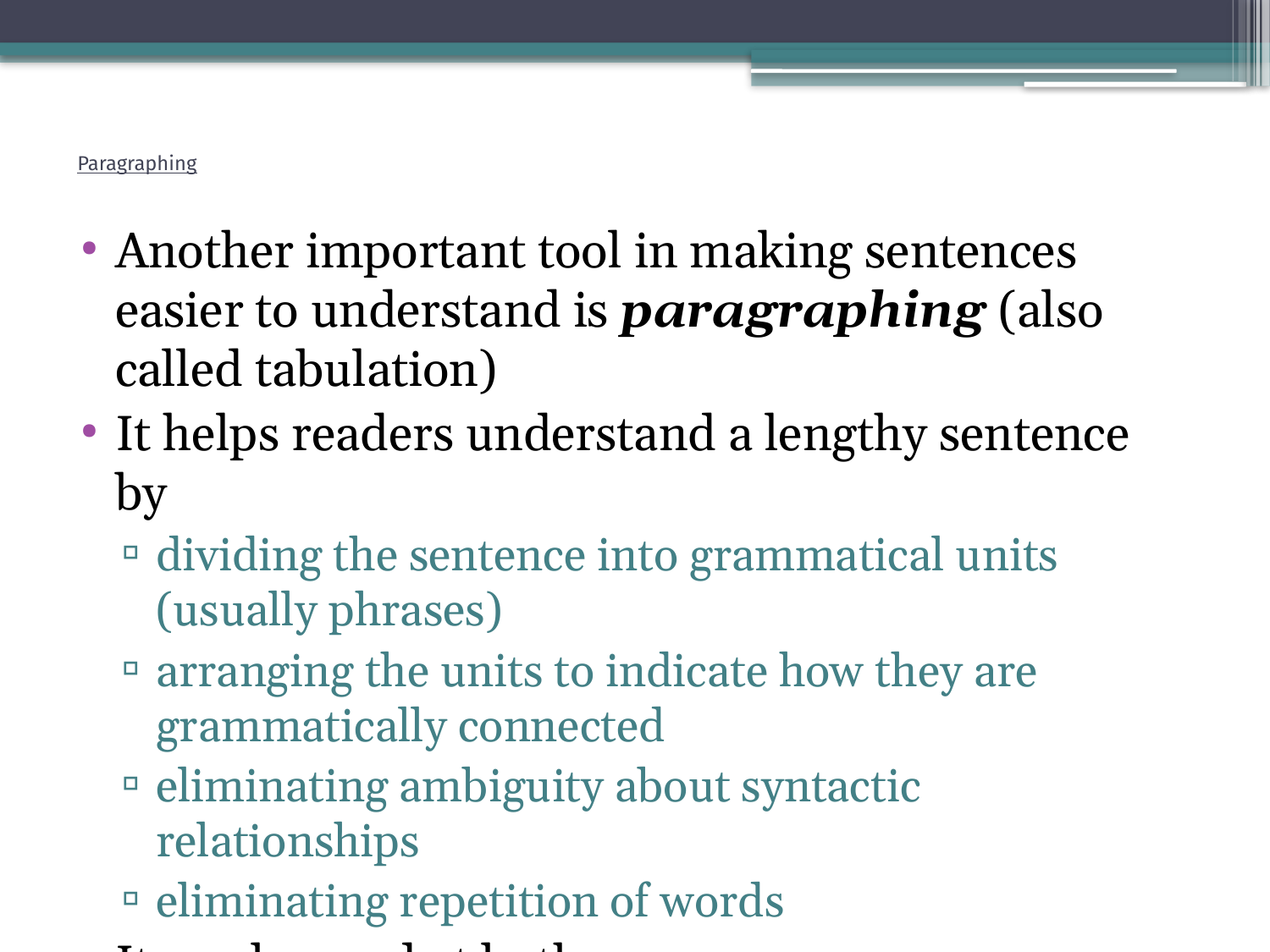

# Paragraphing
Another important tool in making sentences easier to understand is paragraphing (also called tabulation)
It helps readers understand a lengthy sentence by
dividing the sentence into grammatical units (usually phrases)
arranging the units to indicate how they are grammatically connected
eliminating ambiguity about syntactic relationships
eliminating repetition of words
It can be used at both
the analytical stage (to understand the policy), and
the composing stage (to help the reader)

45